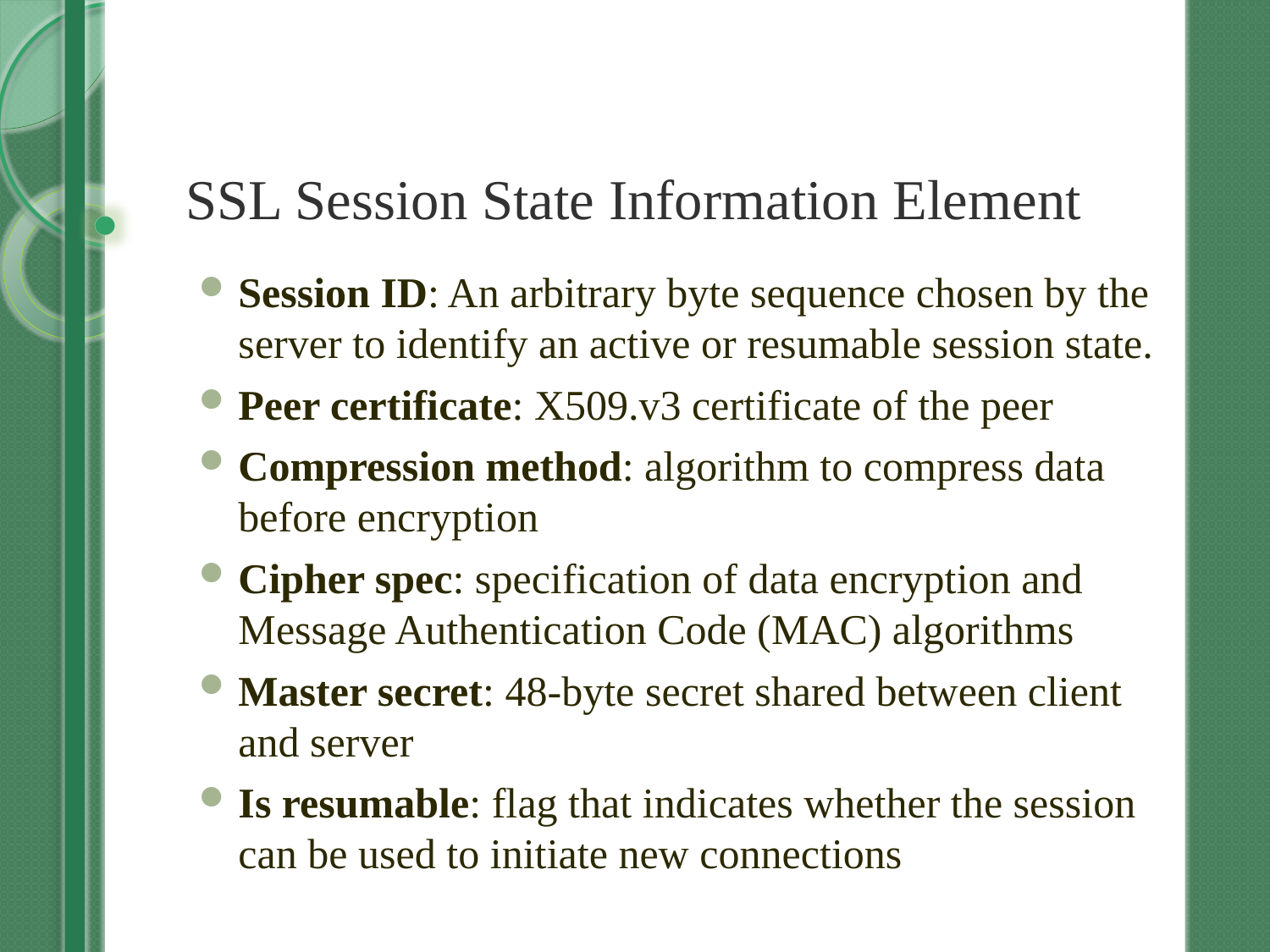

# SSL Session State Information Element
Session ID: An arbitrary byte sequence chosen by the server to identify an active or resumable session state.
Peer certificate: X509.v3 certificate of the peer
Compression method: algorithm to compress data before encryption
Cipher spec: specification of data encryption and Message Authentication Code (MAC) algorithms
Master secret: 48-byte secret shared between client and server
Is resumable: flag that indicates whether the session can be used to initiate new connections